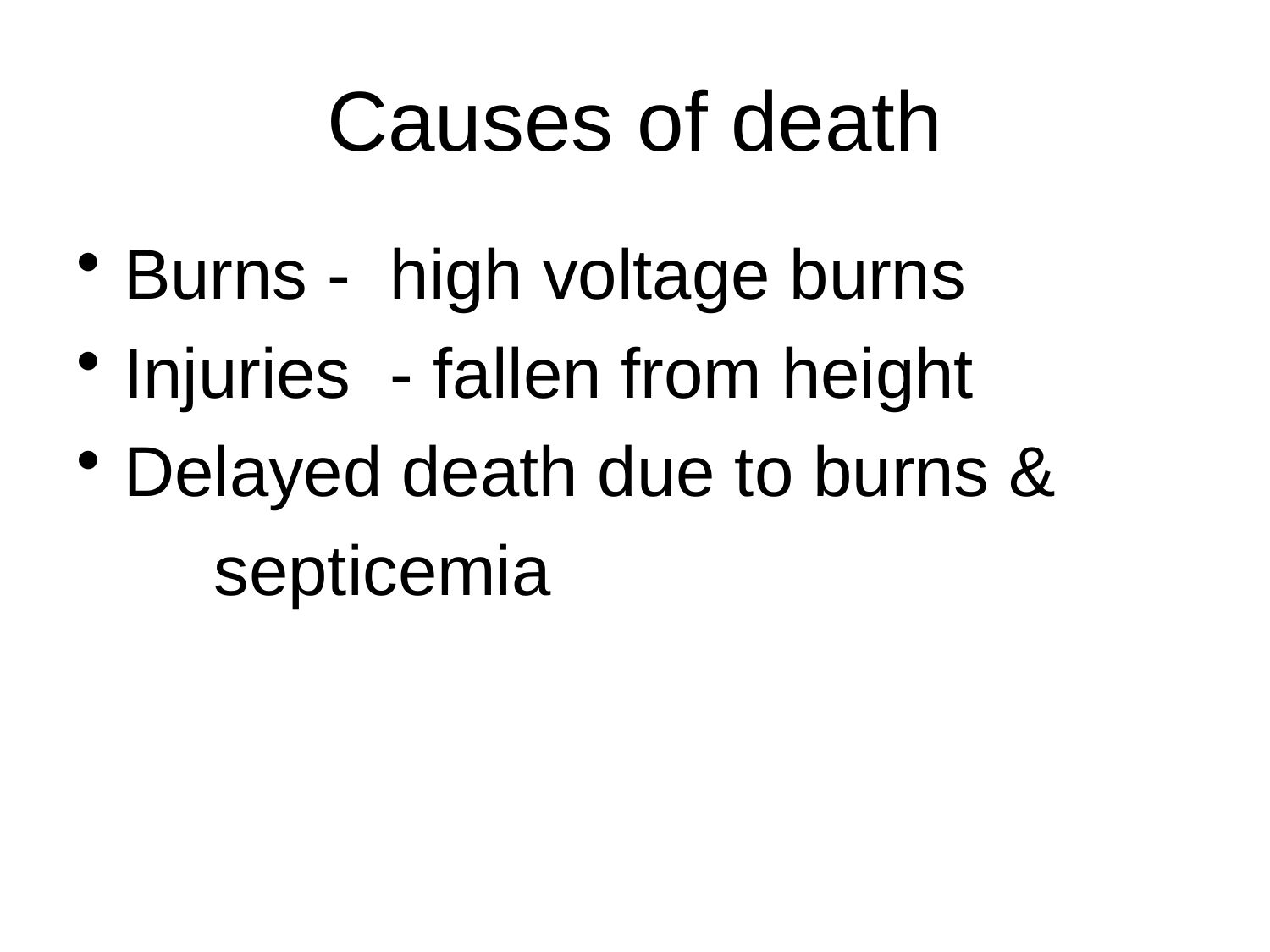

# Causes of death
Burns -  high voltage burns
Injuries  - fallen from height
Delayed death due to burns &
       septicemia